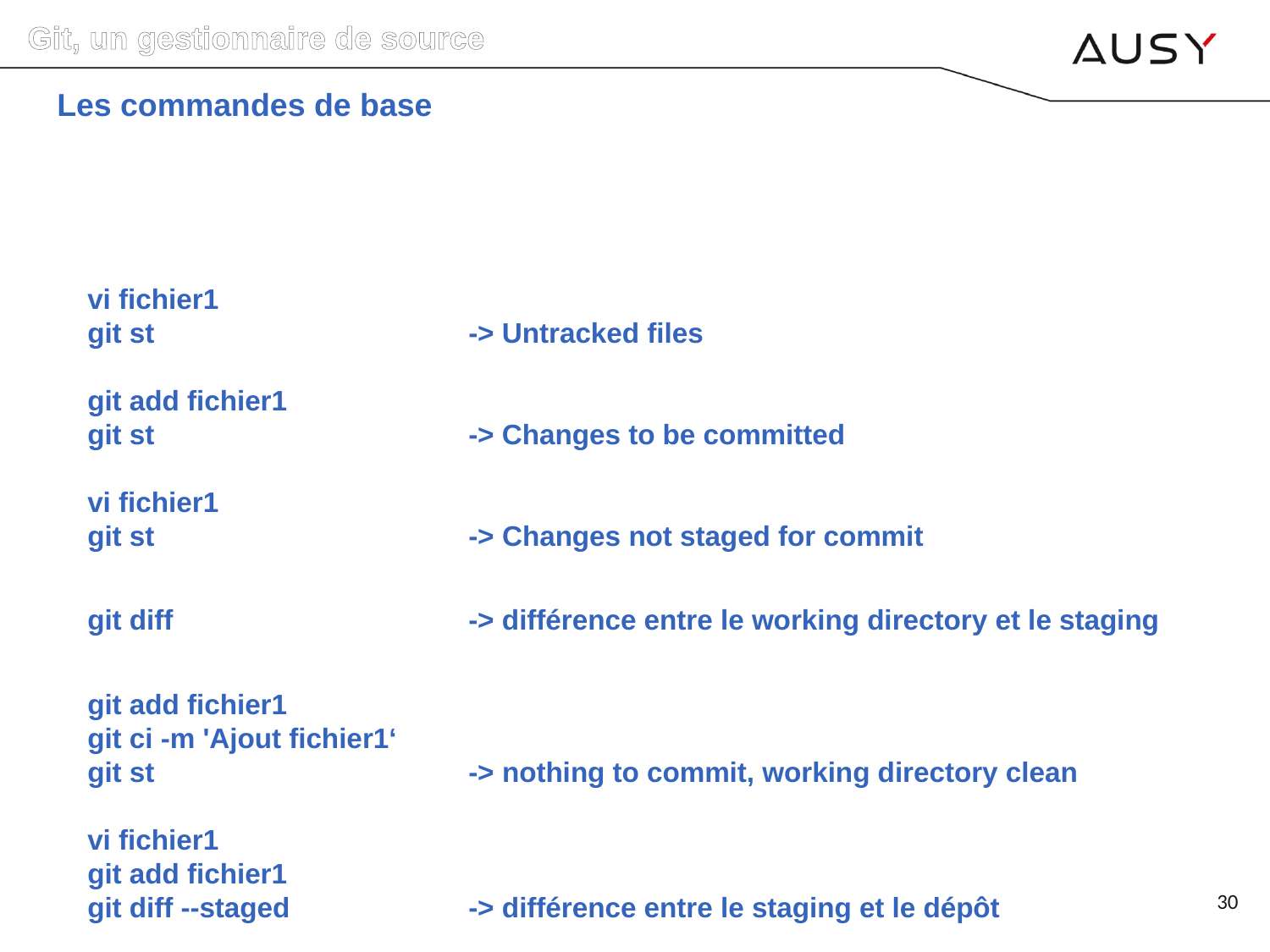

Git, un gestionnaire de source
Les commandes de base
vi fichier1
git st			-> Untracked files

git add fichier1
git st			-> Changes to be committed

vi fichier1
git st			-> Changes not staged for commit

git diff			-> différence entre le working directory et le staging

git add fichier1
git ci -m 'Ajout fichier1‘
git st			-> nothing to commit, working directory clean

vi fichier1
git add fichier1
git diff --staged		-> différence entre le staging et le dépôt
30